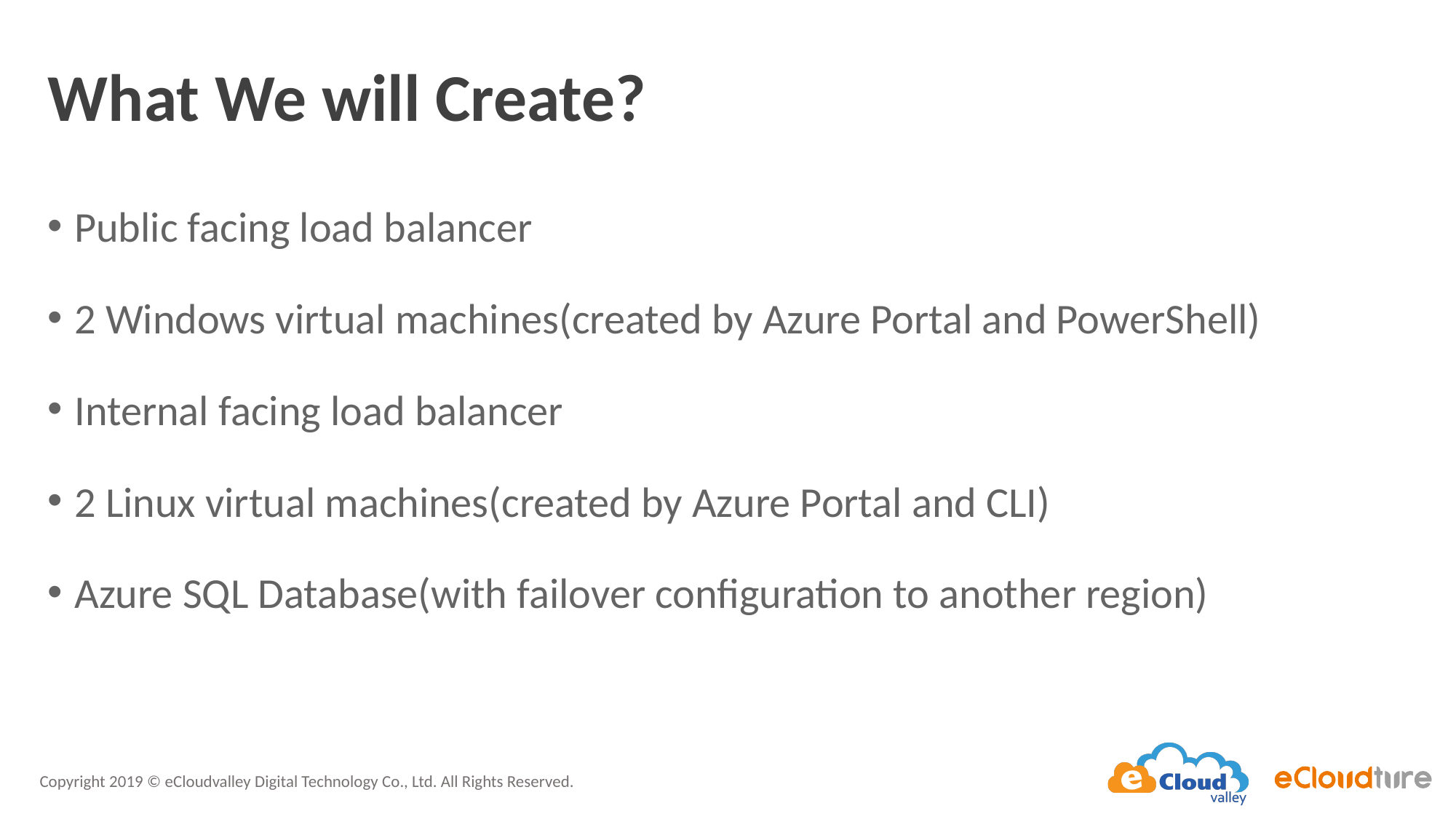

# What We will Create?
Public facing load balancer
2 Windows virtual machines(created by Azure Portal and PowerShell)
Internal facing load balancer
2 Linux virtual machines(created by Azure Portal and CLI)
Azure SQL Database(with failover configuration to another region)